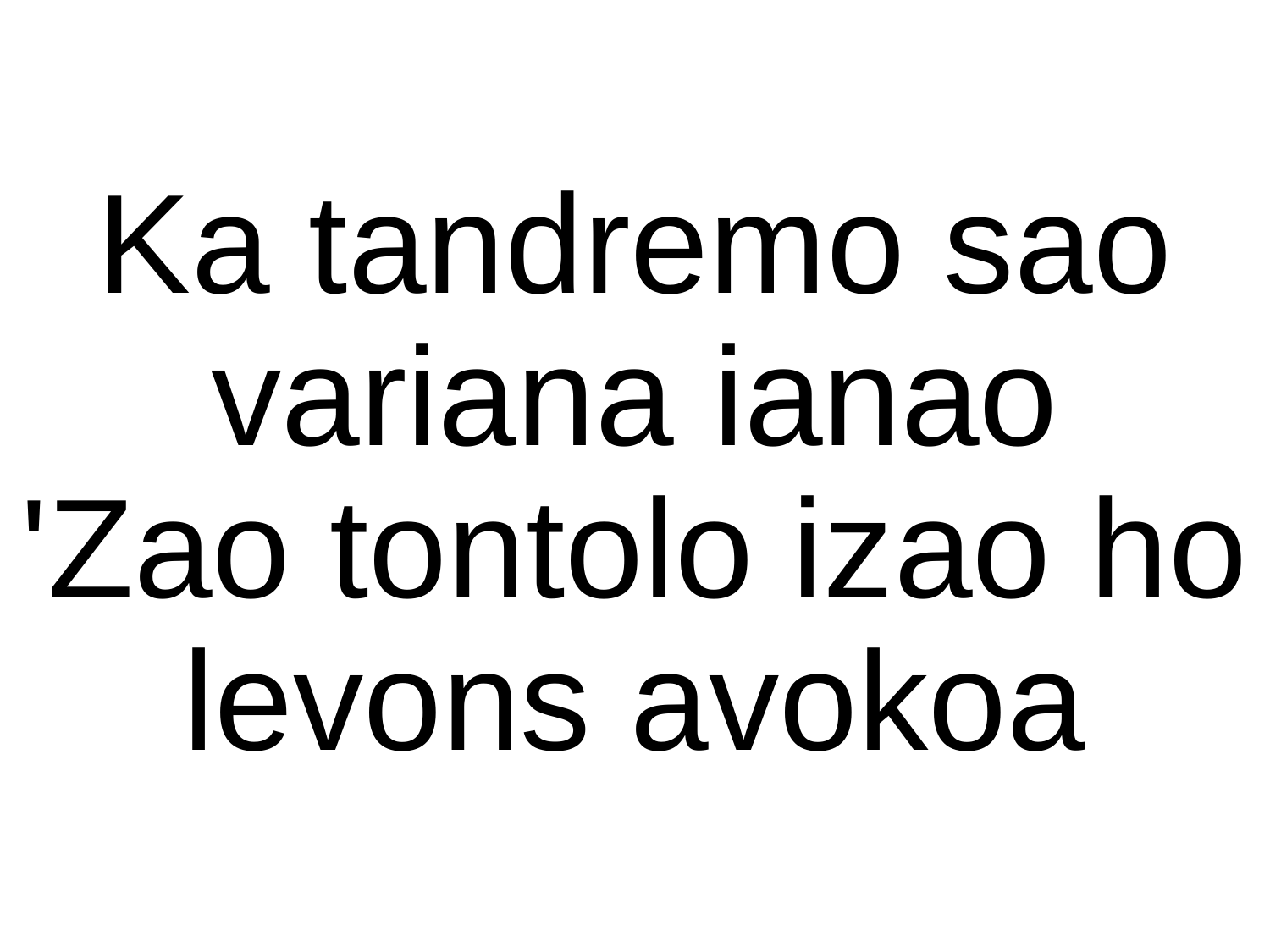

Ka tandremo sao variana ianao
'Zao tontolo izao ho levons avokoa